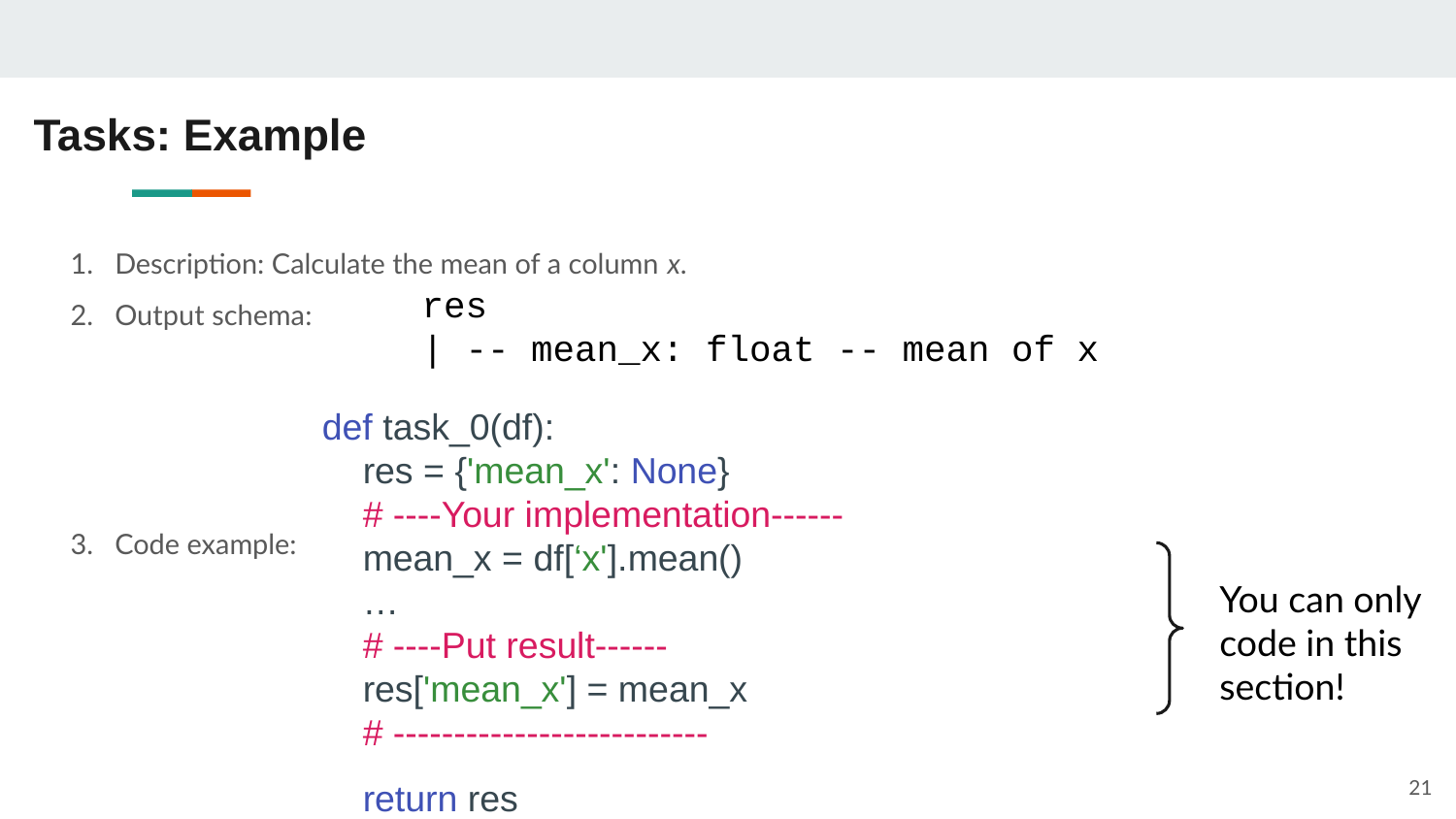

# Tasks: Example
Description: Calculate the mean of a column x.
Output schema:

Code example:
res
| -- mean_x: float -- mean of x
def task_0(df):
    res = {'mean_x': None}
    # ----Your implementation------
    mean_x = df[‘x'].mean()
    …
    # ----Put result------
    res['mean_x'] = mean_x
    # --------------------------
    return res

You can only code in this section!
21